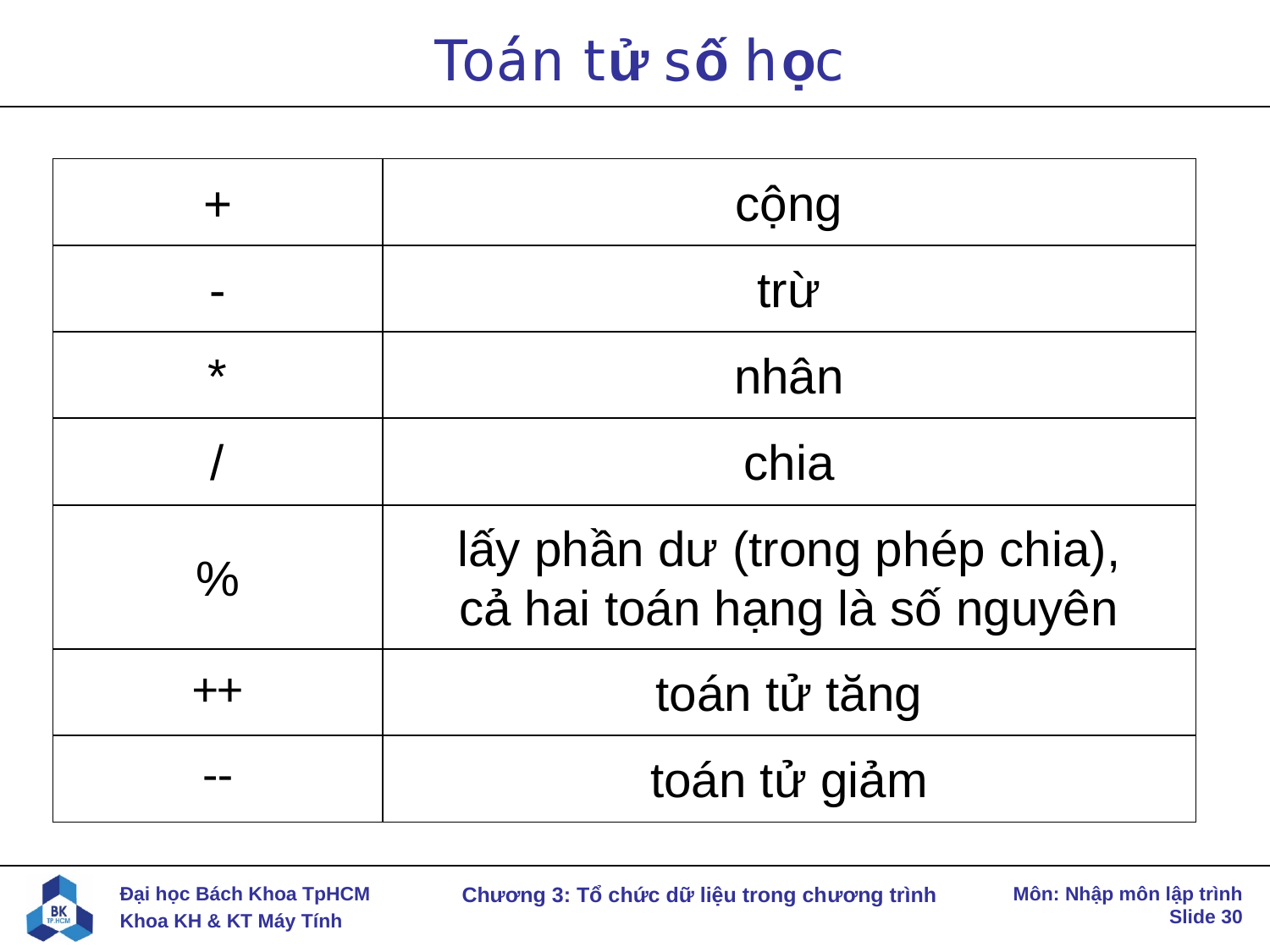

# Toán tử số học
| + | cộng |
| --- | --- |
| - | trừ |
| \* | nhân |
| / | chia |
| % | lấy phần dư (trong phép chia), cả hai toán hạng là số nguyên |
| ++ | toán tử tăng |
| -- | toán tử giảm |